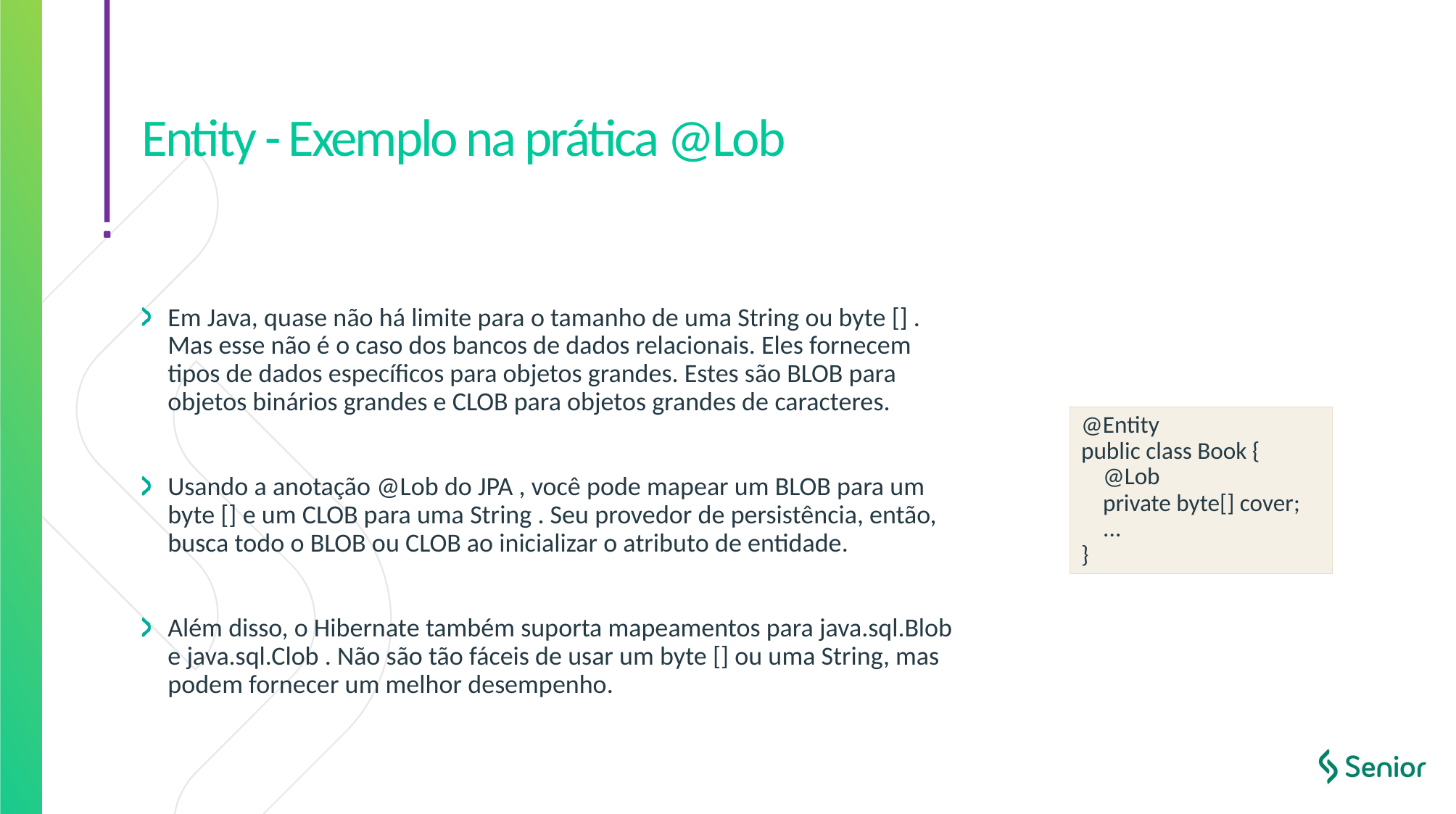

# Entity - Exemplo na prática @Lob
Em Java, quase não há limite para o tamanho de uma String ou byte [] . Mas esse não é o caso dos bancos de dados relacionais. Eles fornecem tipos de dados específicos para objetos grandes. Estes são BLOB para objetos binários grandes e CLOB para objetos grandes de caracteres.

Usando a anotação @Lob do JPA , você pode mapear um BLOB para um byte [] e um CLOB para uma String . Seu provedor de persistência, então, busca todo o BLOB ou CLOB ao inicializar o atributo de entidade.

Além disso, o Hibernate também suporta mapeamentos para java.sql.Blob e java.sql.Clob . Não são tão fáceis de usar um byte [] ou uma String, mas podem fornecer um melhor desempenho.
@Entity
public class Book {
    @Lob
    private byte[] cover;
    ...
}